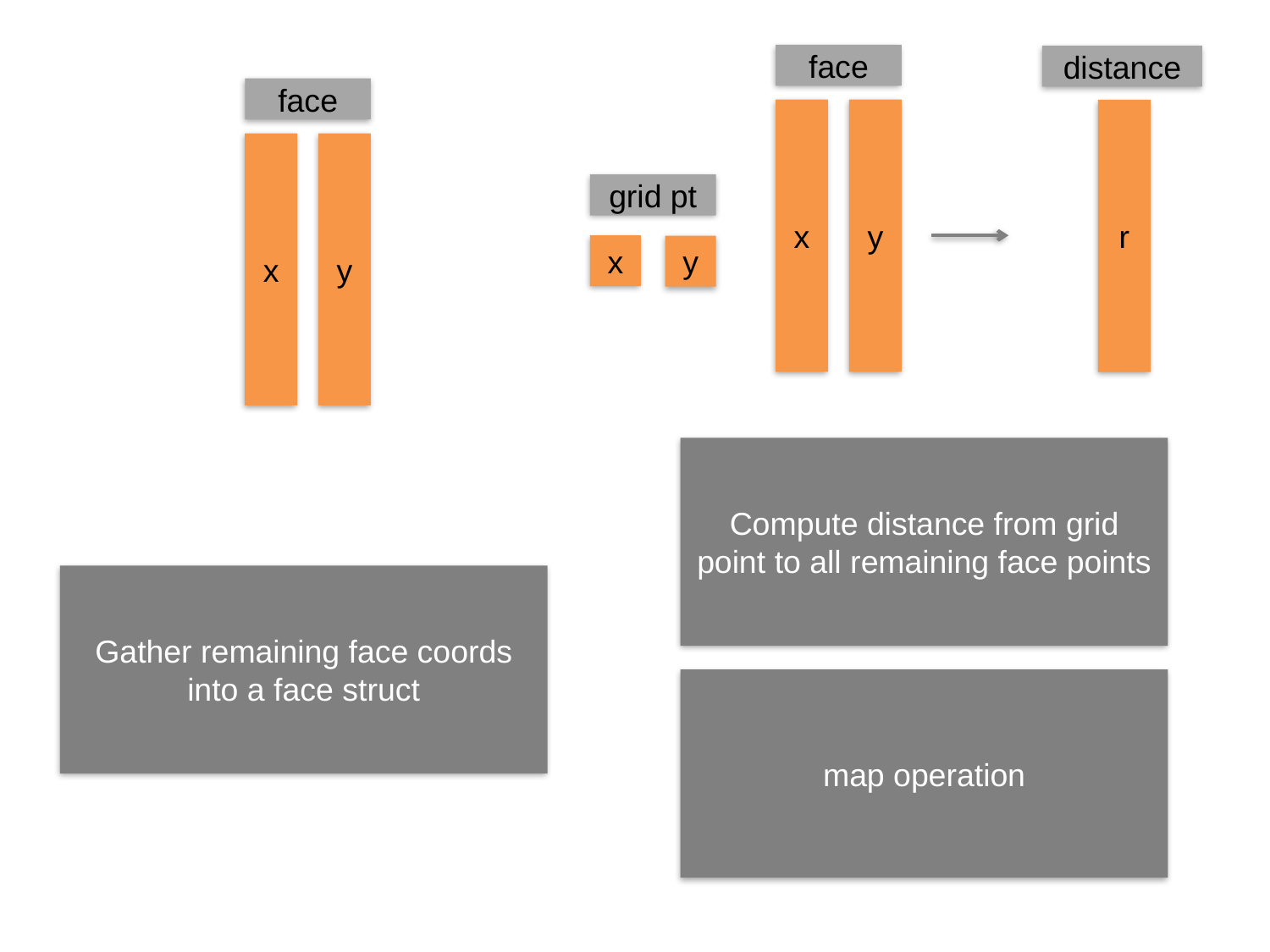

face
distance
face
x
y
r
x
y
grid pt
x
y
Compute distance from grid point to all remaining face points
Gather remaining face coords into a face struct
map operation